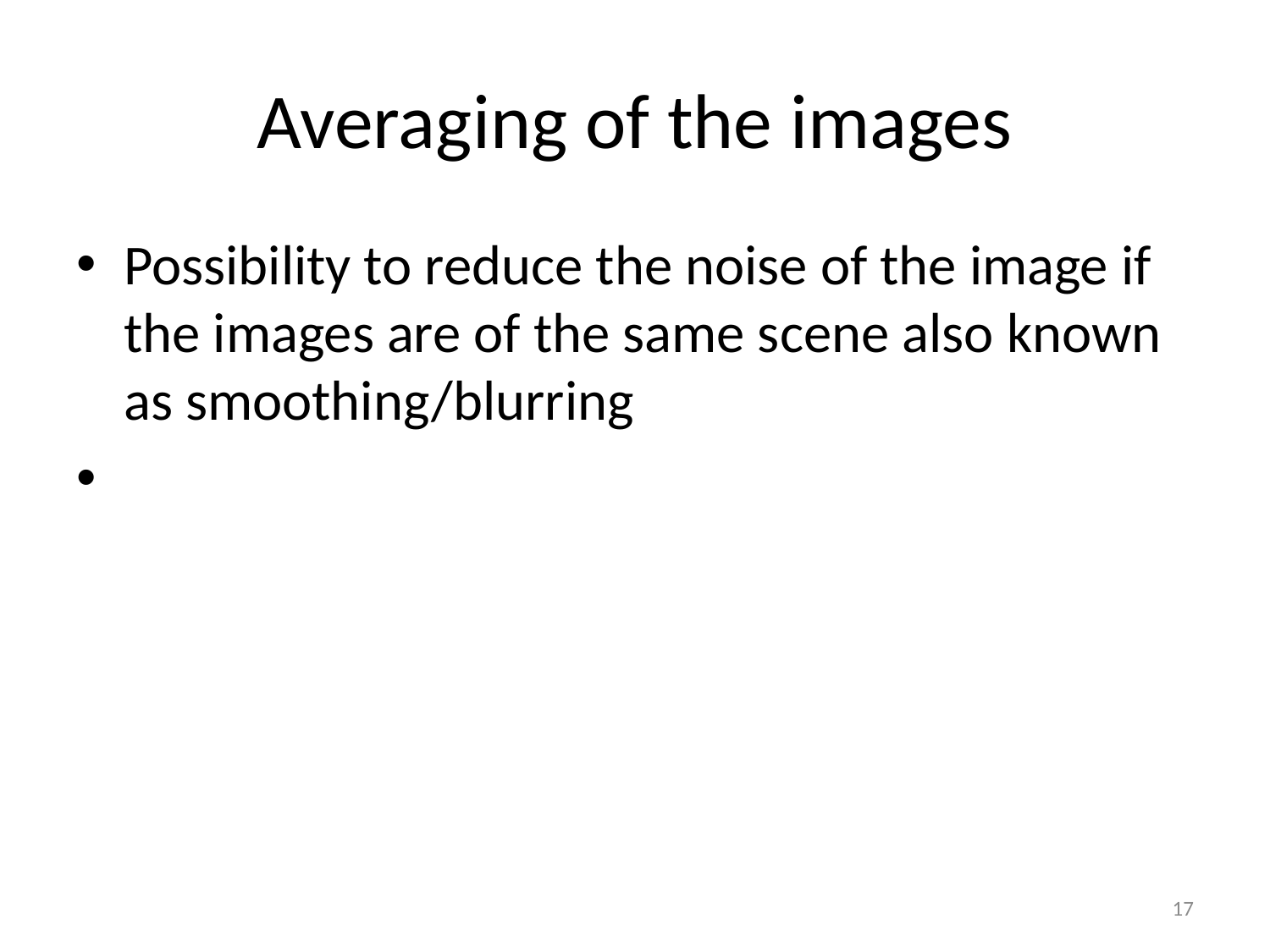

# Averaging of the images
Possibility to reduce the noise of the image if the images are of the same scene also known as smoothing/blurring

17